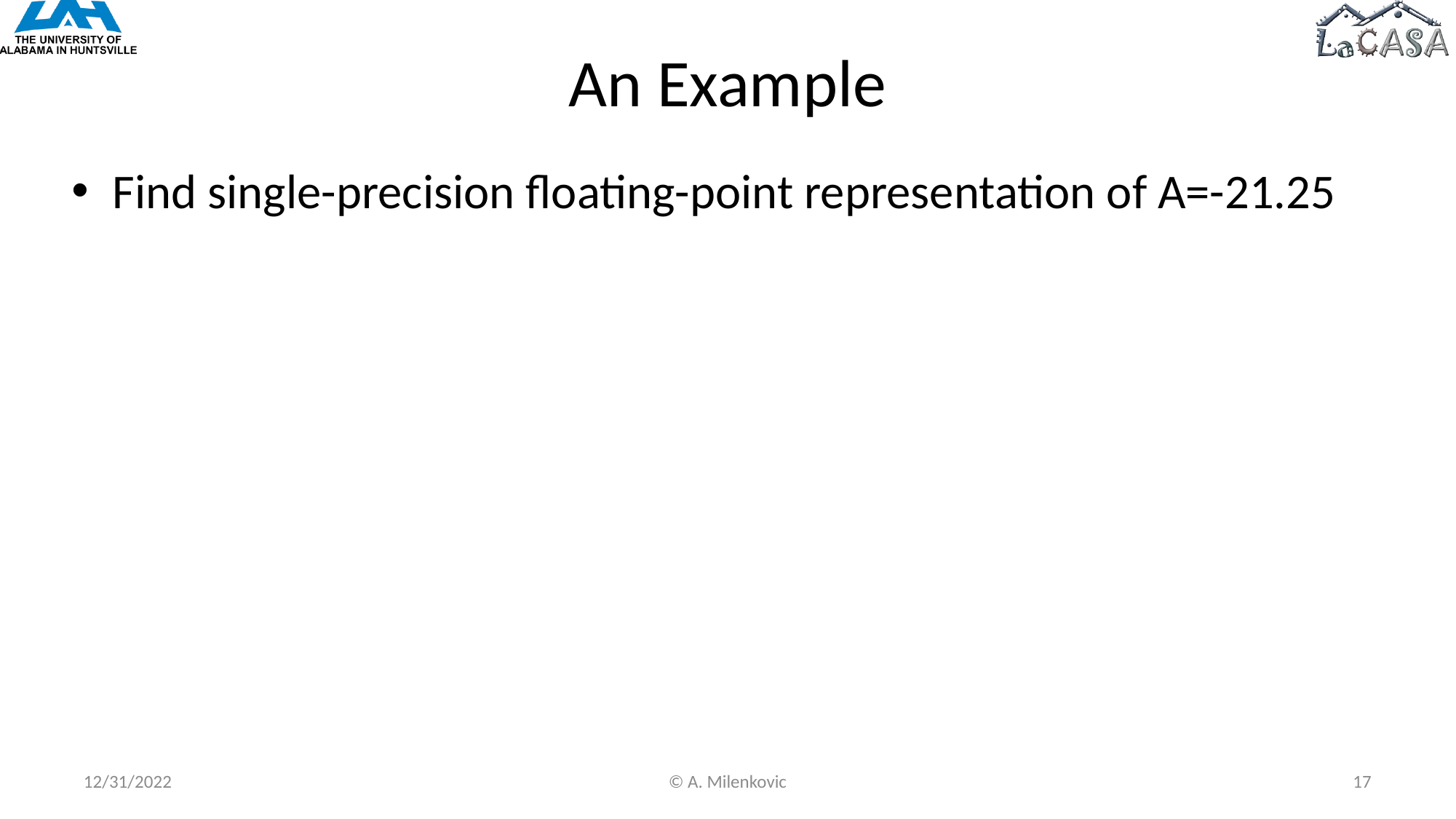

# An Example
Find single-precision floating-point representation of A=-21.25
12/31/2022
© A. Milenkovic
17